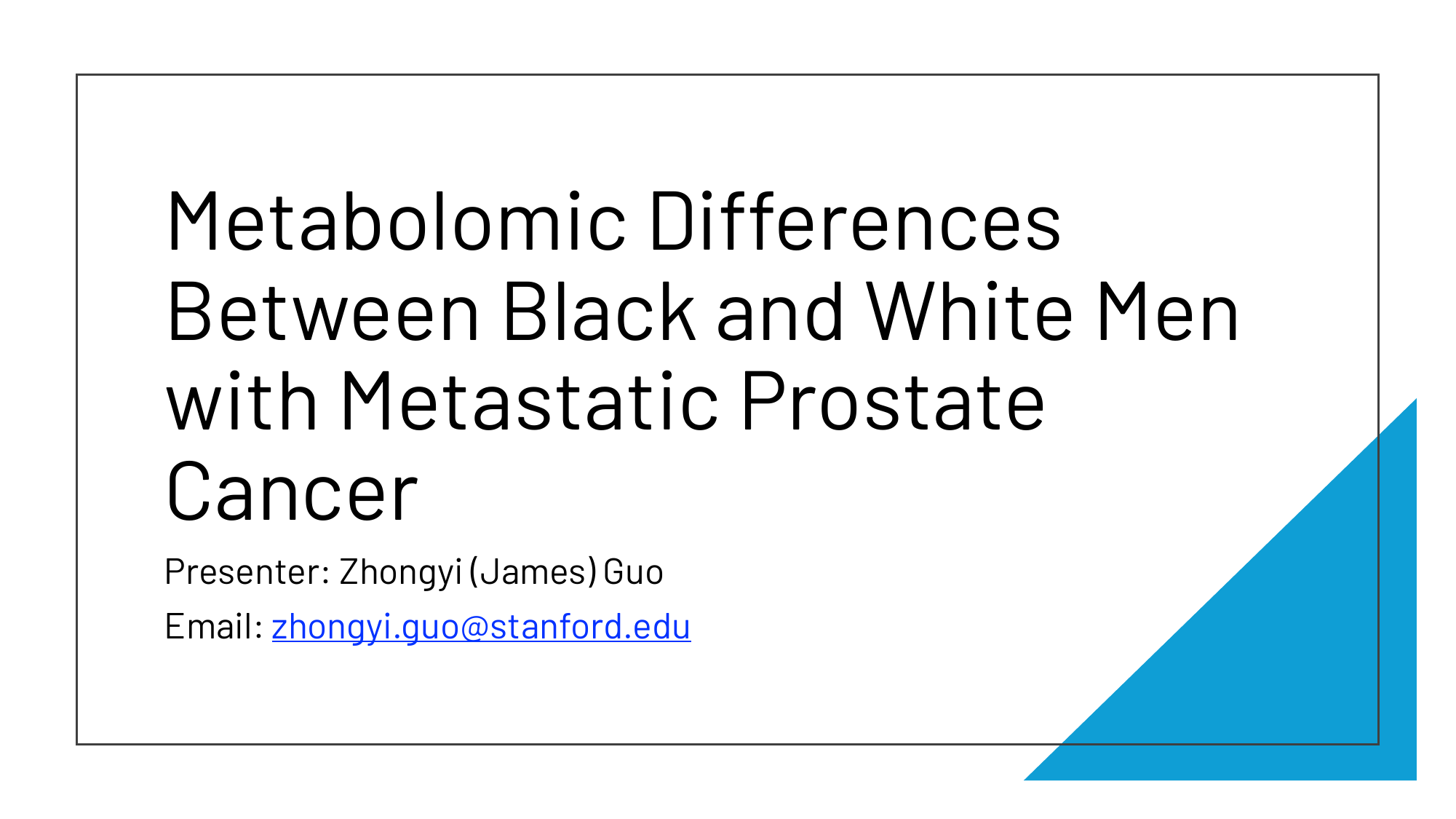

# Metabolomic Differences Between Black and White Men with Metastatic Prostate Cancer

Presenter: Zhongyi (James) Guo
Email: zhongyi.guo@stanford.edu